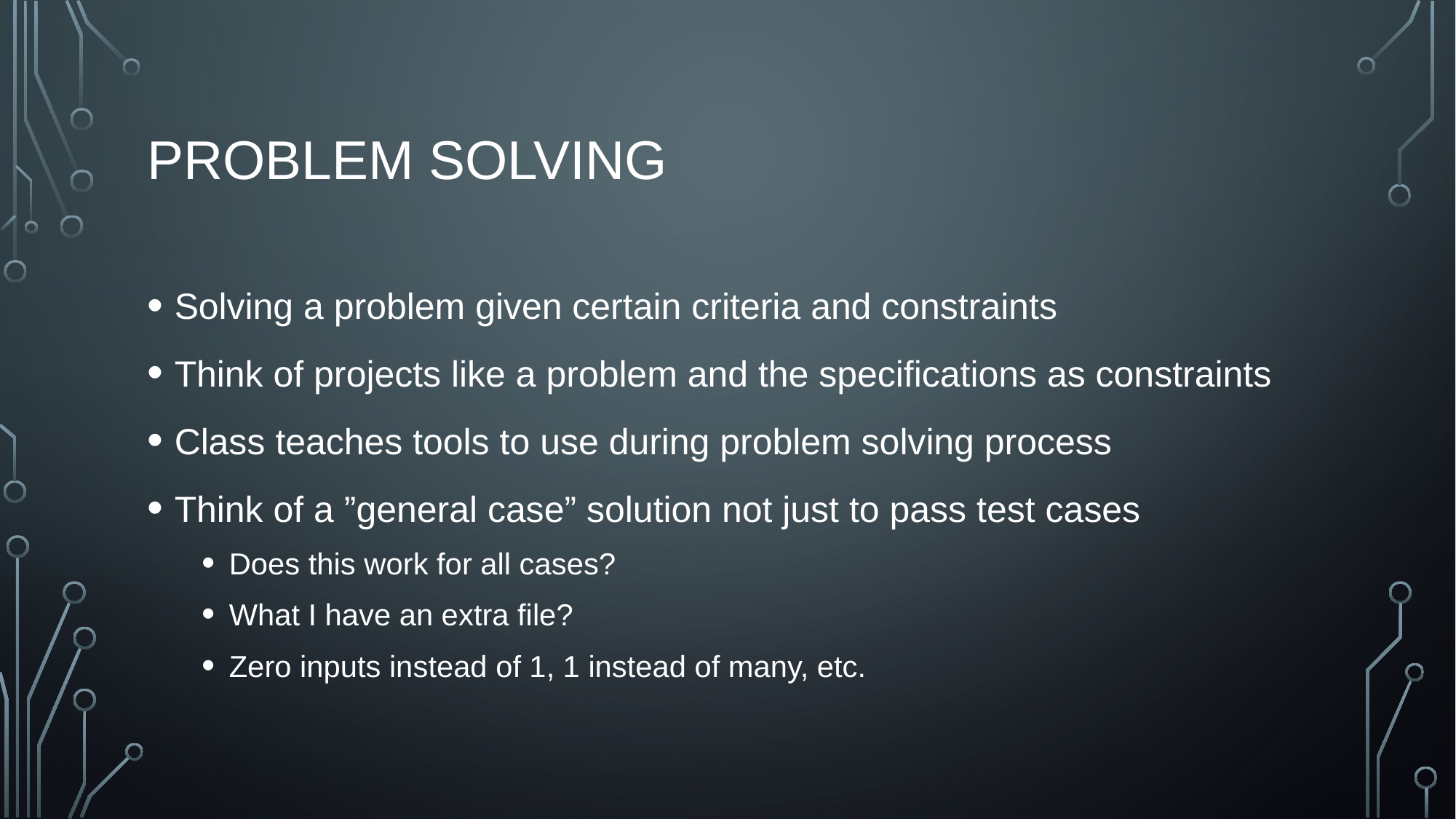

# Problem solving
Solving a problem given certain criteria and constraints
Think of projects like a problem and the specifications as constraints
Class teaches tools to use during problem solving process
Think of a ”general case” solution not just to pass test cases
Does this work for all cases?
What I have an extra file?
Zero inputs instead of 1, 1 instead of many, etc.